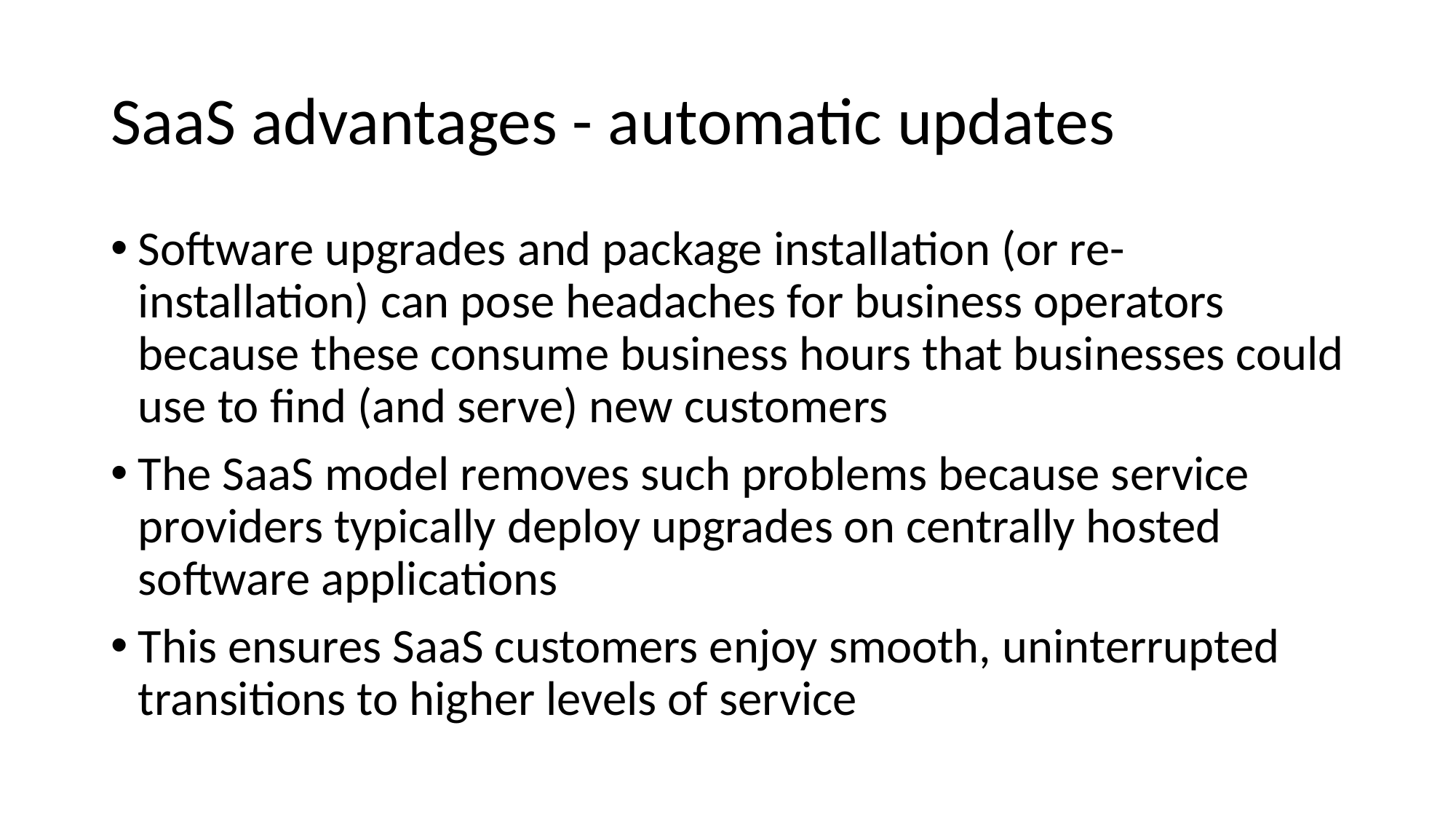

# SaaS advantages - automatic updates
Software upgrades and package installation (or re-installation) can pose headaches for business operators because these consume business hours that businesses could use to find (and serve) new customers
The SaaS model removes such problems because service providers typically deploy upgrades on centrally hosted software applications
This ensures SaaS customers enjoy smooth, uninterrupted transitions to higher levels of service